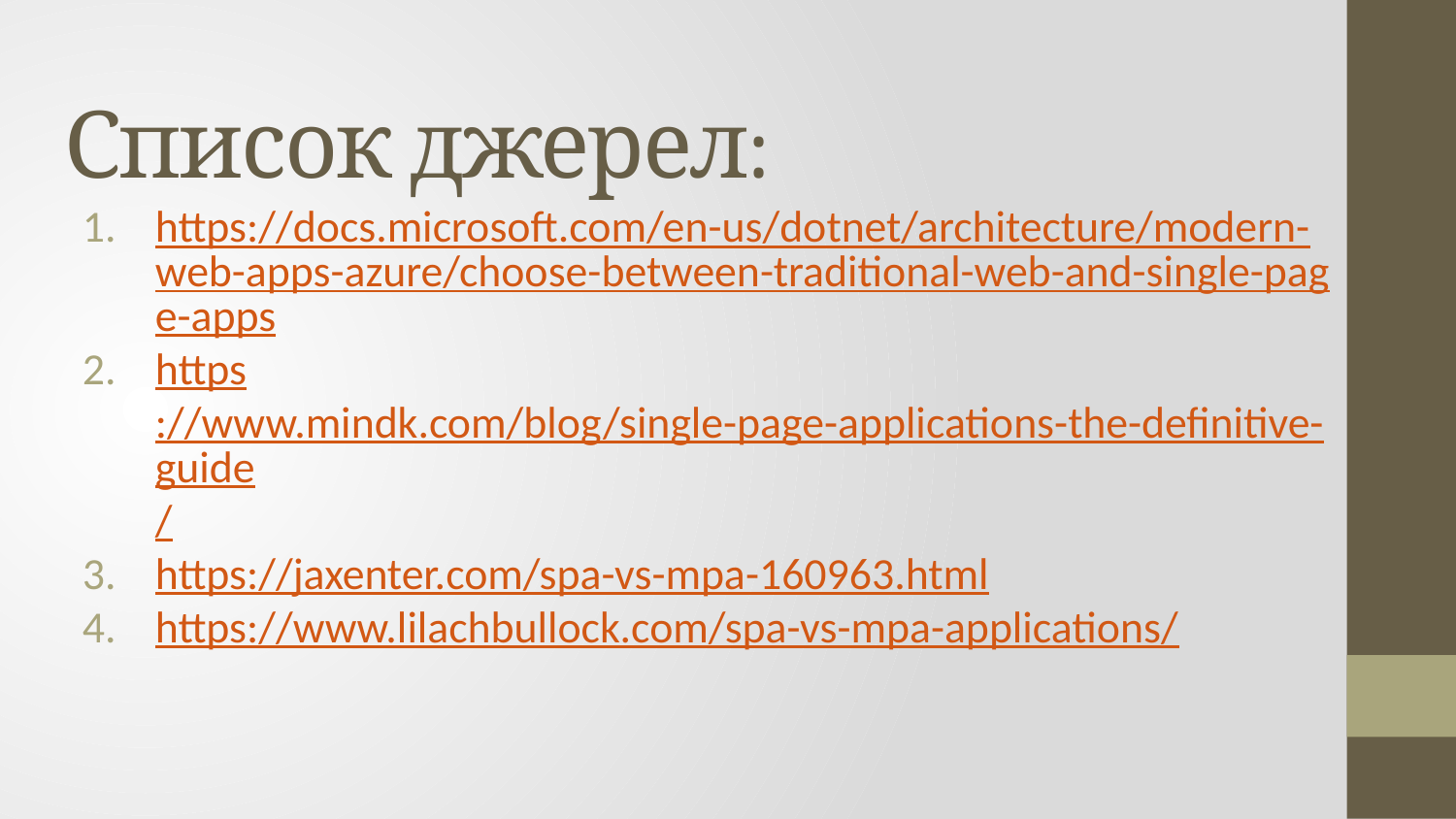

# Список джерел:
https://docs.microsoft.com/en-us/dotnet/architecture/modern-web-apps-azure/choose-between-traditional-web-and-single-page-apps
https://www.mindk.com/blog/single-page-applications-the-definitive-guide/
https://jaxenter.com/spa-vs-mpa-160963.html
https://www.lilachbullock.com/spa-vs-mpa-applications/